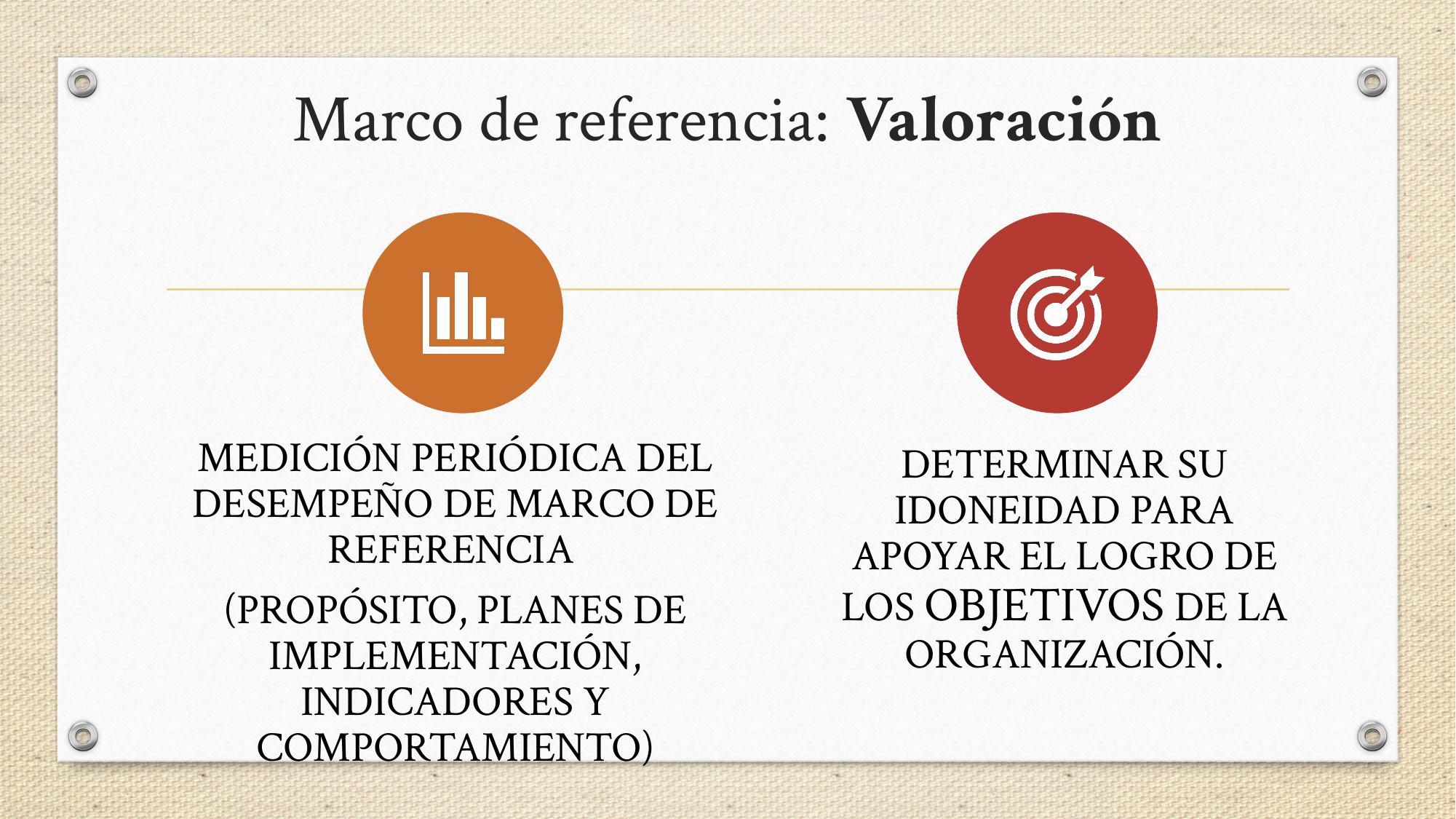

# Marco de referencia: Valoración
Medición periódica del desempeño de Marco de referencia
(propósito, planes de implementación, indicadores y comportamiento)
Determinar su idoneidad para apoyar el logro de los objetivos de la organización.